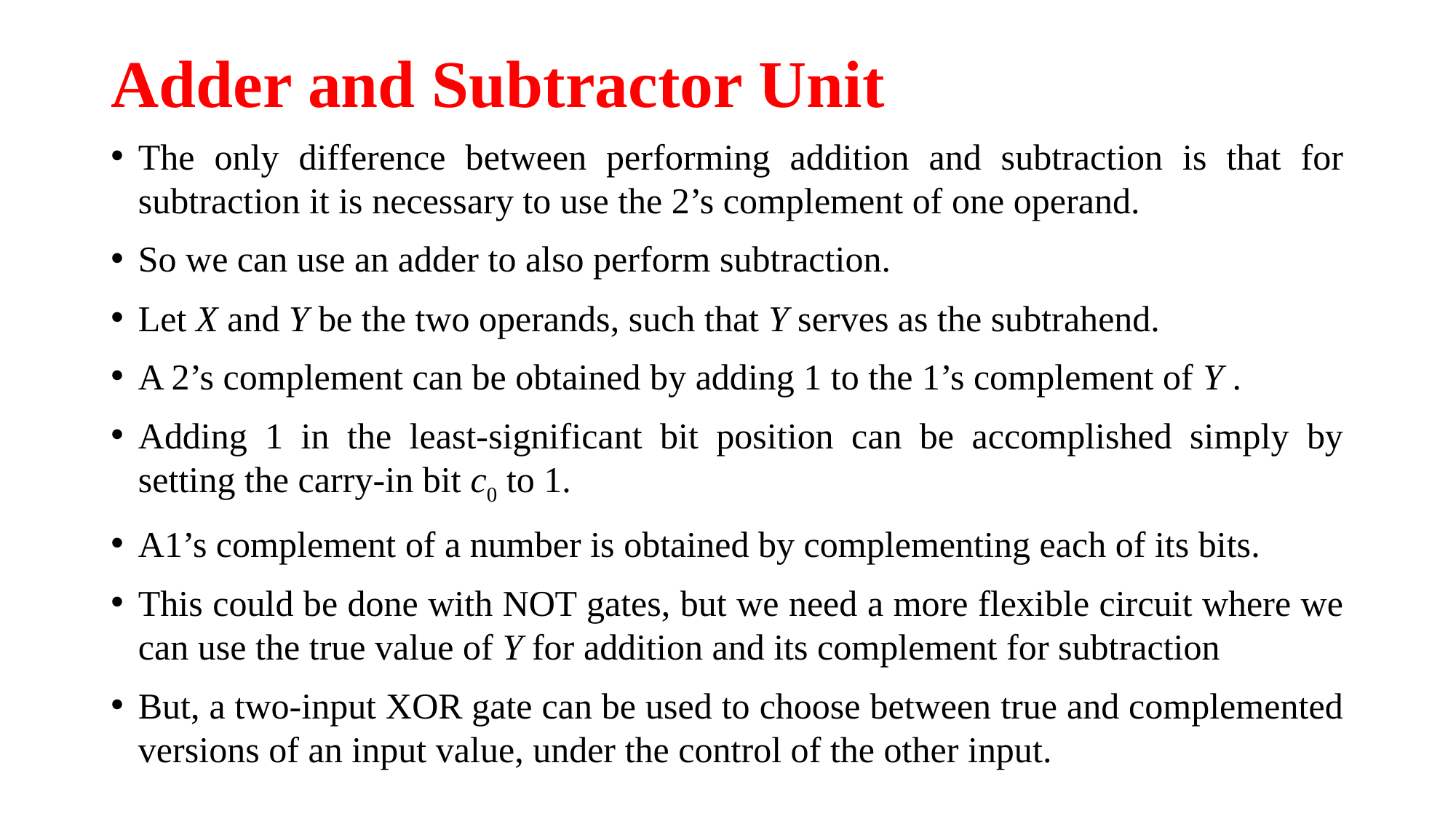

# Adder and Subtractor Unit
The only difference between performing addition and subtraction is that for subtraction it is necessary to use the 2’s complement of one operand.
So we can use an adder to also perform subtraction.
Let X and Y be the two operands, such that Y serves as the subtrahend.
A 2’s complement can be obtained by adding 1 to the 1’s complement of Y .
Adding 1 in the least-significant bit position can be accomplished simply by setting the carry-in bit c0 to 1.
A1’s complement of a number is obtained by complementing each of its bits.
This could be done with NOT gates, but we need a more flexible circuit where we can use the true value of Y for addition and its complement for subtraction
But, a two-input XOR gate can be used to choose between true and complemented versions of an input value, under the control of the other input.